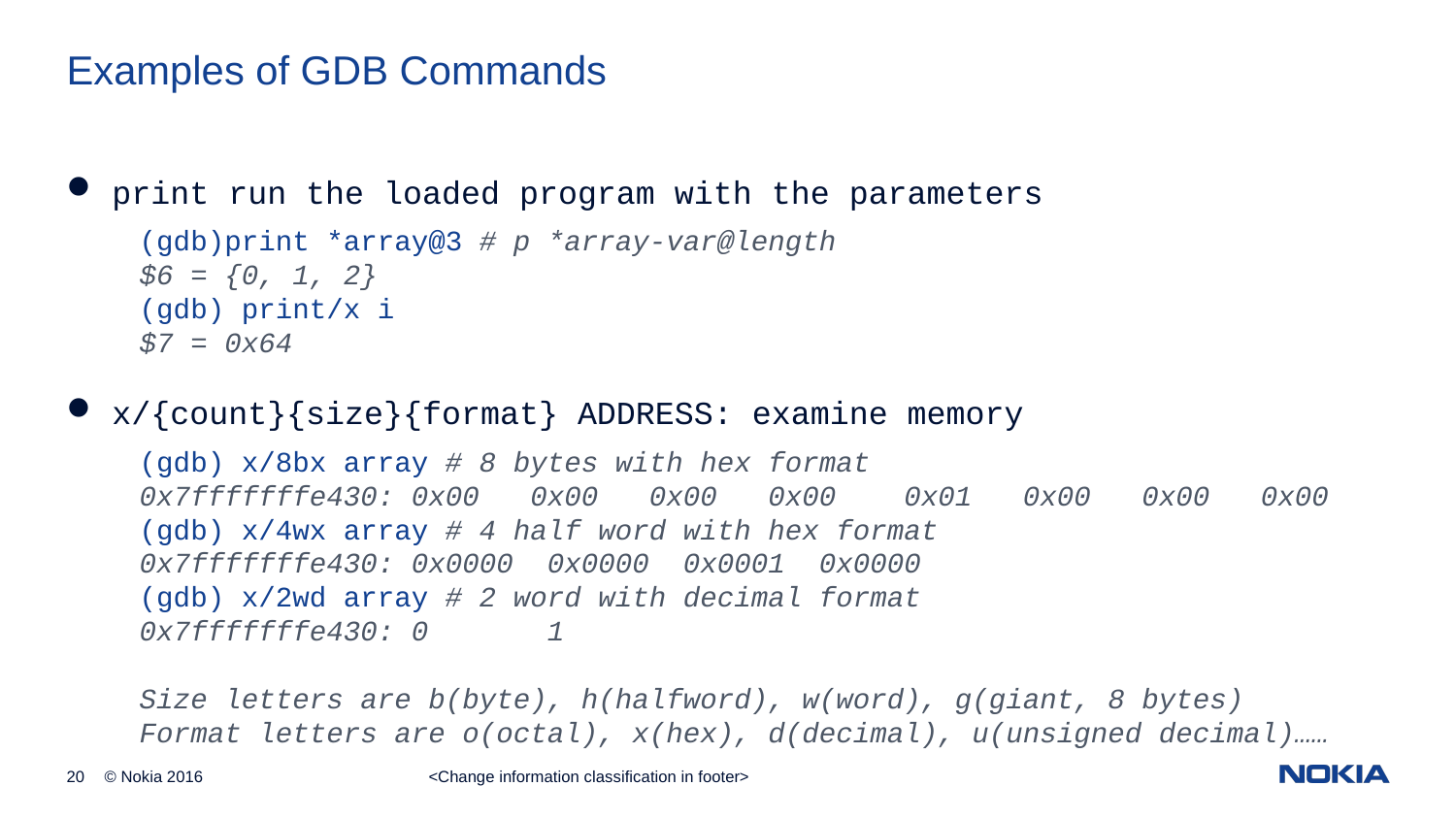

# Examples of GDB Commands

print run the loaded program with the parameters
(gdb)print *array@3 # p *array-var@length
$6 = {0, 1, 2}
(gdb) print/x i
$7 = 0x64

x/{count}{size}{format} ADDRESS: examine memory
(gdb) x/8bx array # 8 bytes with hex format
0x7fffffffe430: 0x00   0x00   0x00   0x00    0x01   0x00   0x00   0x00
(gdb) x/4wx array # 4 half word with hex format
0x7fffffffe430: 0x0000  0x0000  0x0001  0x0000
(gdb) x/2wd array # 2 word with decimal format
0x7fffffffe430: 0       1

Size letters are b(byte), h(halfword), w(word), g(giant, 8 bytes)
Format letters are o(octal), x(hex), d(decimal), u(unsigned decimal)……

<Change information classification in footer>